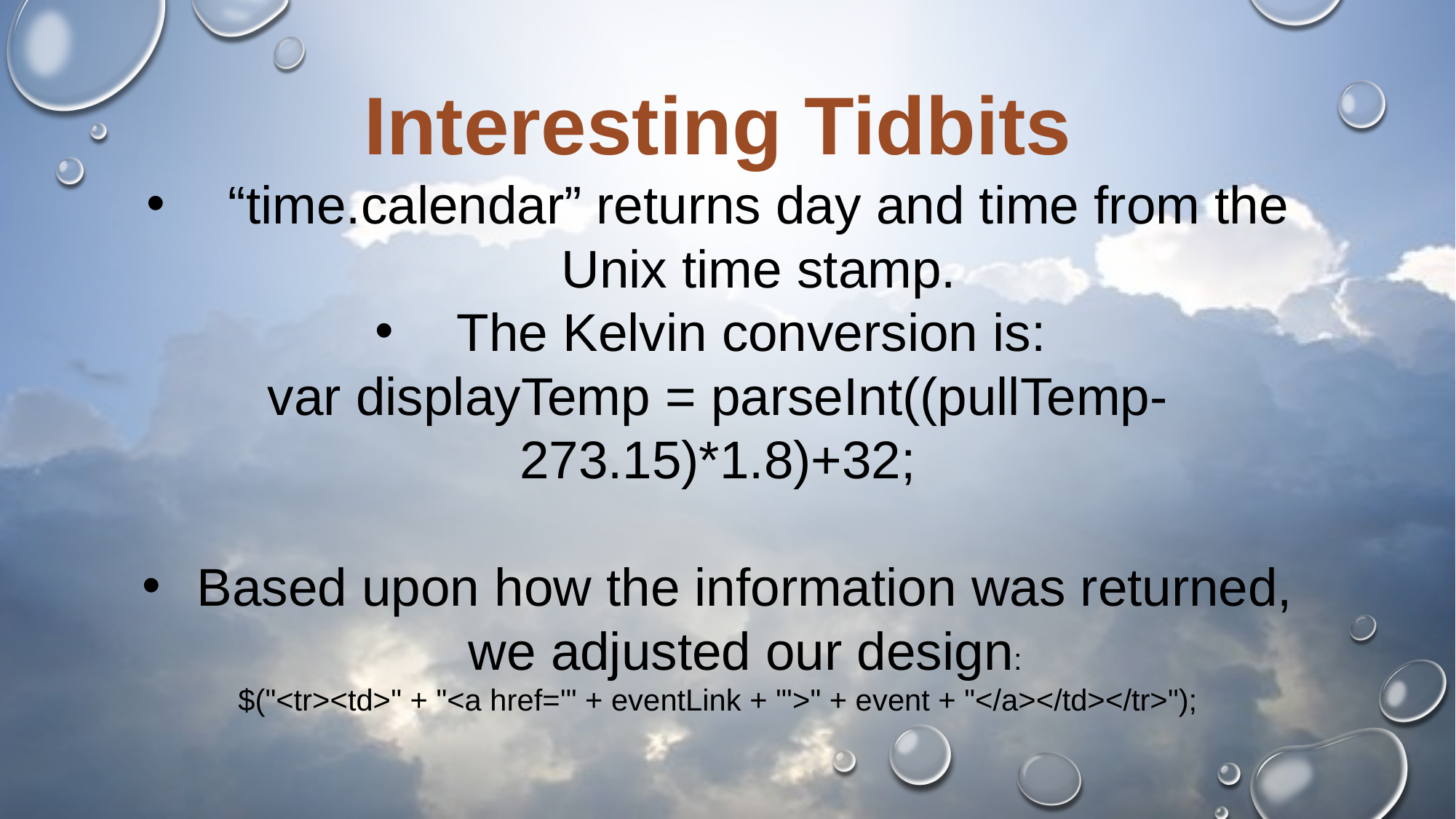

Interesting Tidbits
“time.calendar” returns day and time from the Unix time stamp.
The Kelvin conversion is:
var displayTemp = parseInt((pullTemp-273.15)*1.8)+32;

Based upon how the information was returned, we adjusted our design:
$("<tr><td>" + "<a href='" + eventLink + "'>" + event + "</a></td></tr>");